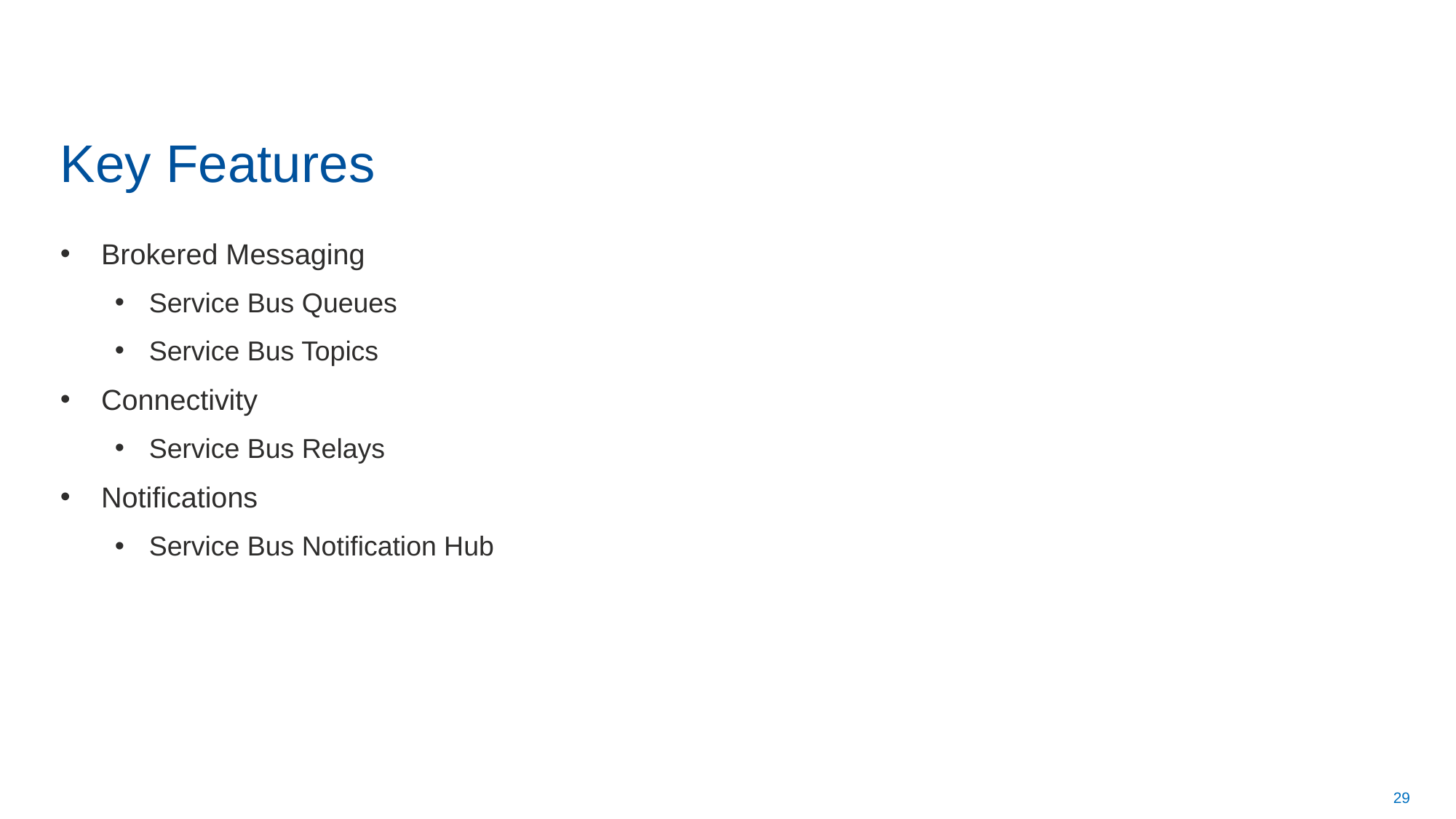

# Key Features
Brokered Messaging
Service Bus Queues
Service Bus Topics
Connectivity
Service Bus Relays
Notifications
Service Bus Notification Hub